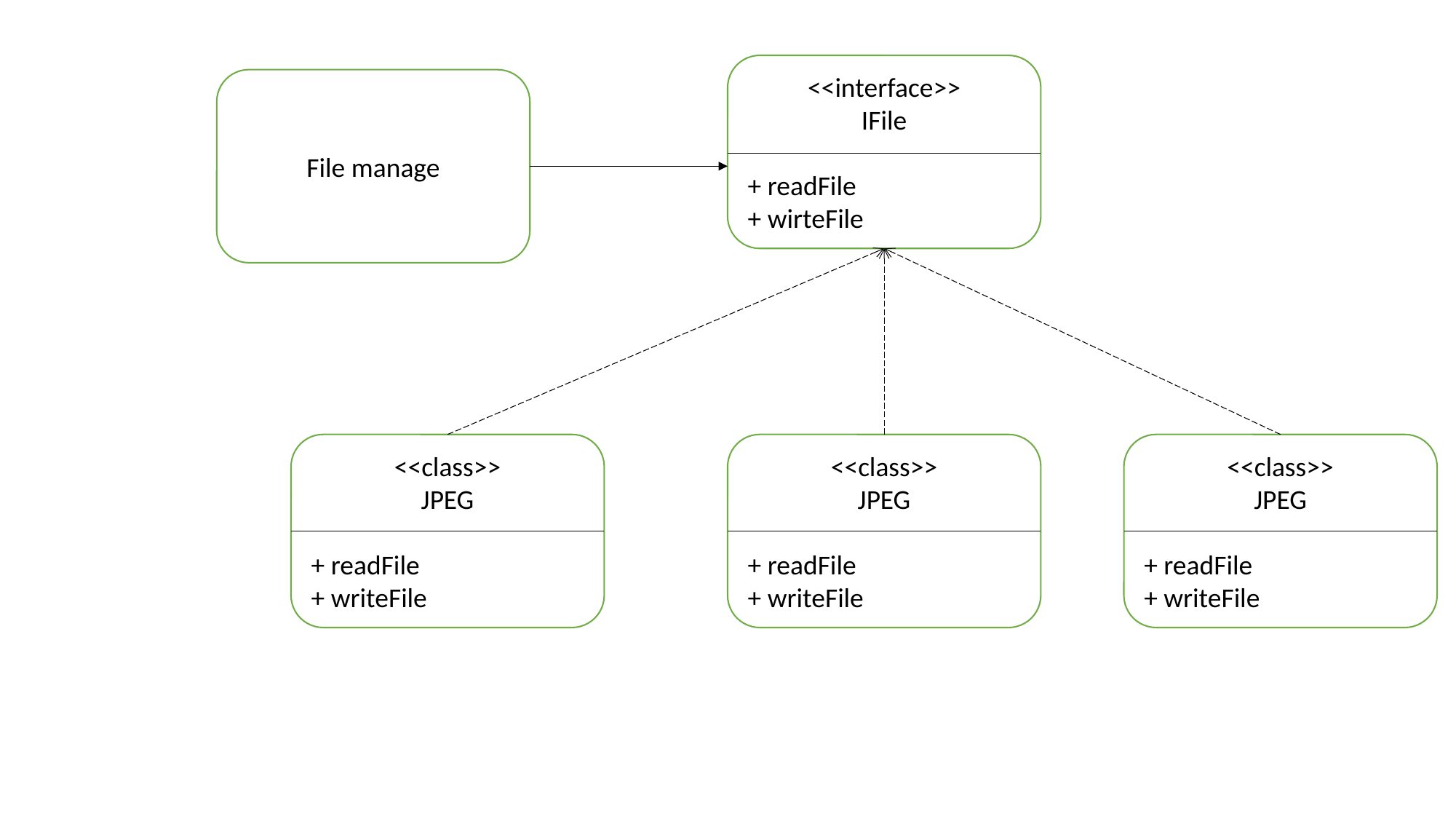

<<interface>>
IFile

+ readFile
+ wirteFile
File manage
<<class>>
JPEG

+ readFile
+ writeFile
<<class>>
JPEG

+ readFile
+ writeFile
<<class>>
JPEG

+ readFile
+ writeFile